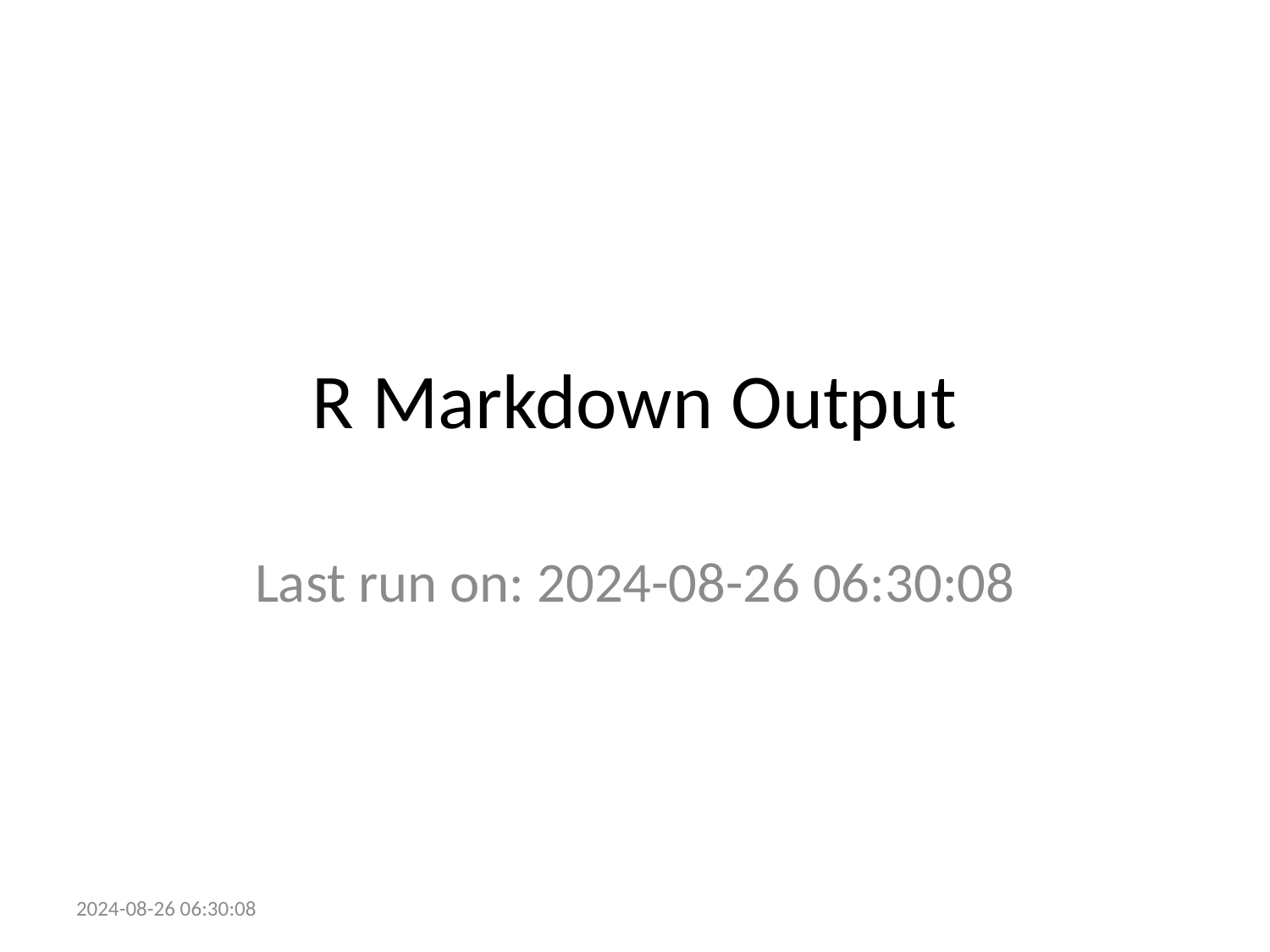

# R Markdown Output
Last run on: 2024-08-26 06:30:08
2024-08-26 06:30:08